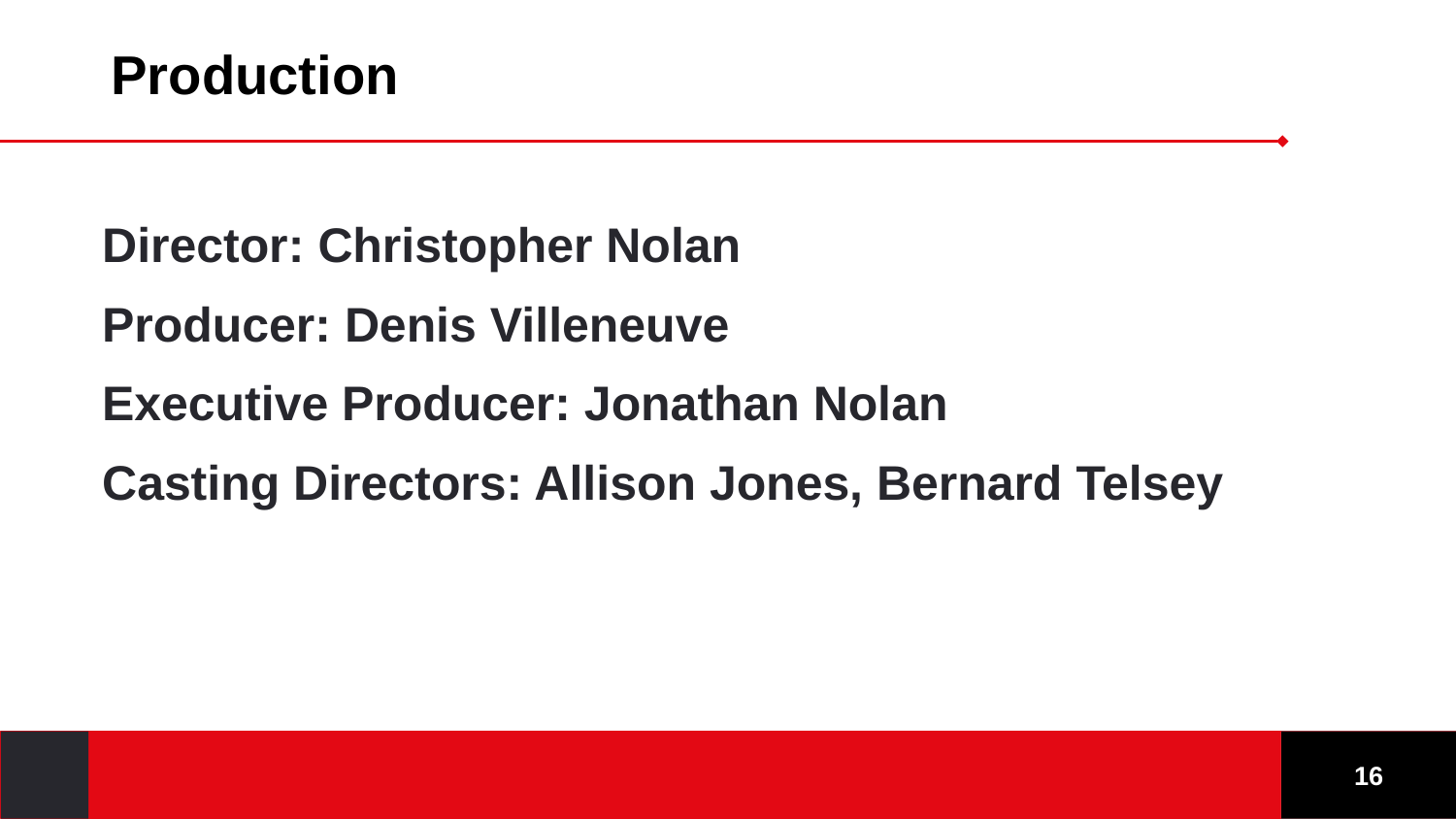

# Production
Director: Christopher Nolan
Producer: Denis Villeneuve
Executive Producer: Jonathan Nolan
Casting Directors: Allison Jones, Bernard Telsey

16